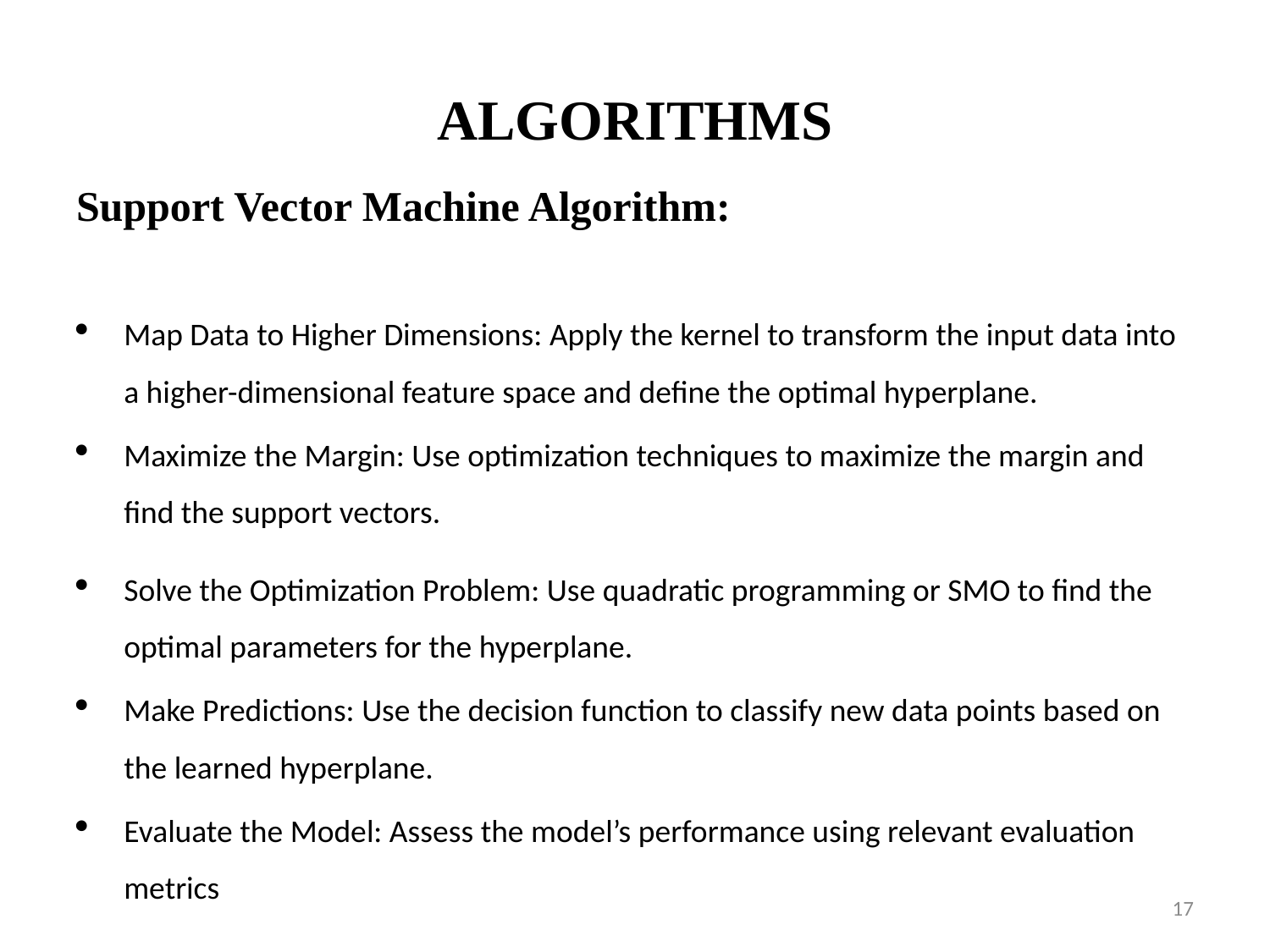

# ALGORITHMS
Support Vector Machine Algorithm:

Map Data to Higher Dimensions: Apply the kernel to transform the input data into a higher-dimensional feature space and define the optimal hyperplane.
Maximize the Margin: Use optimization techniques to maximize the margin and find the support vectors.
Solve the Optimization Problem: Use quadratic programming or SMO to find the optimal parameters for the hyperplane.
Make Predictions: Use the decision function to classify new data points based on the learned hyperplane.
Evaluate the Model: Assess the model’s performance using relevant evaluation metrics

17